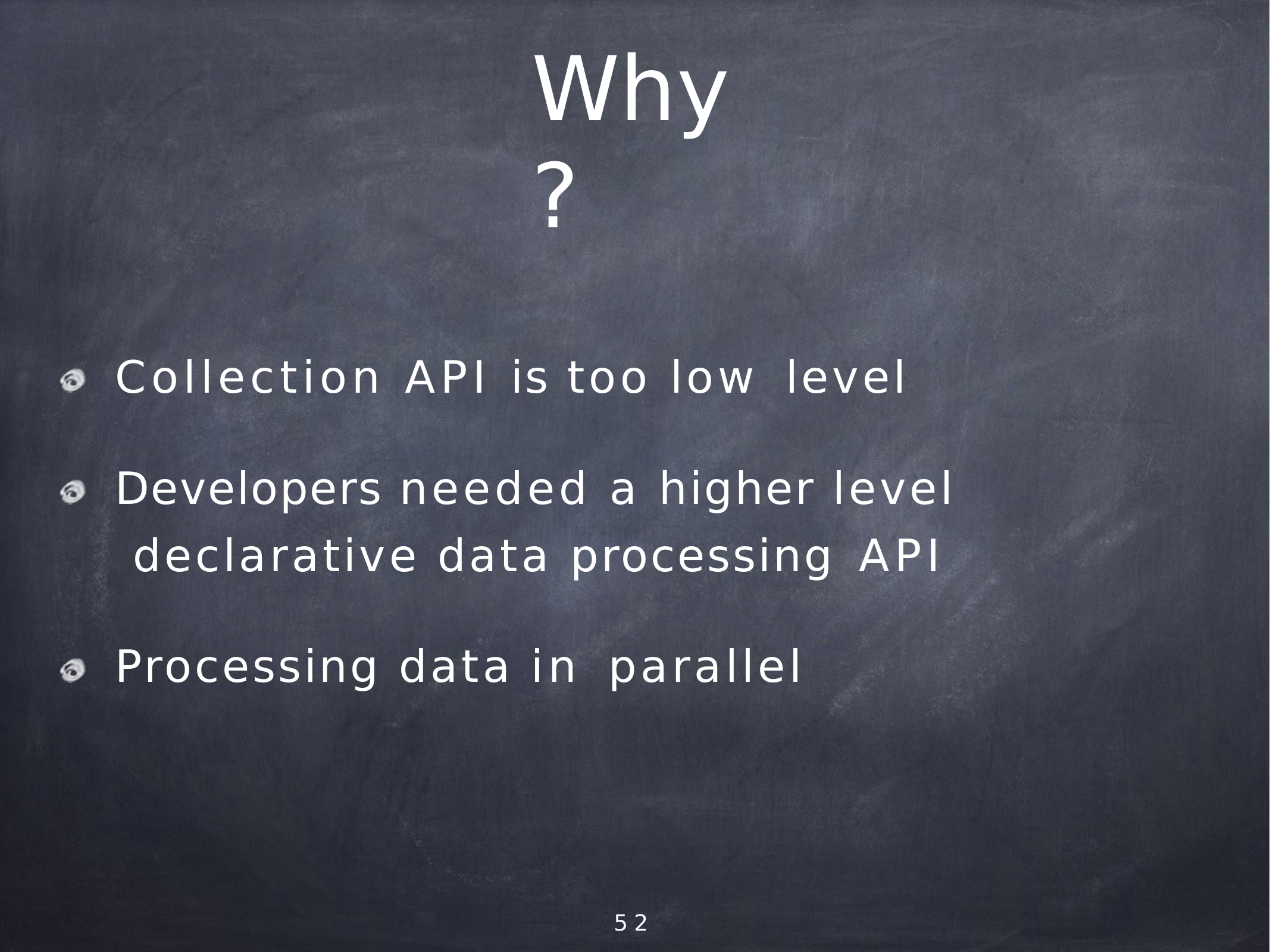

# Why?
Collection API is too low level
Developers needed a higher level  declarative data processing API

Processing data in parallel

52